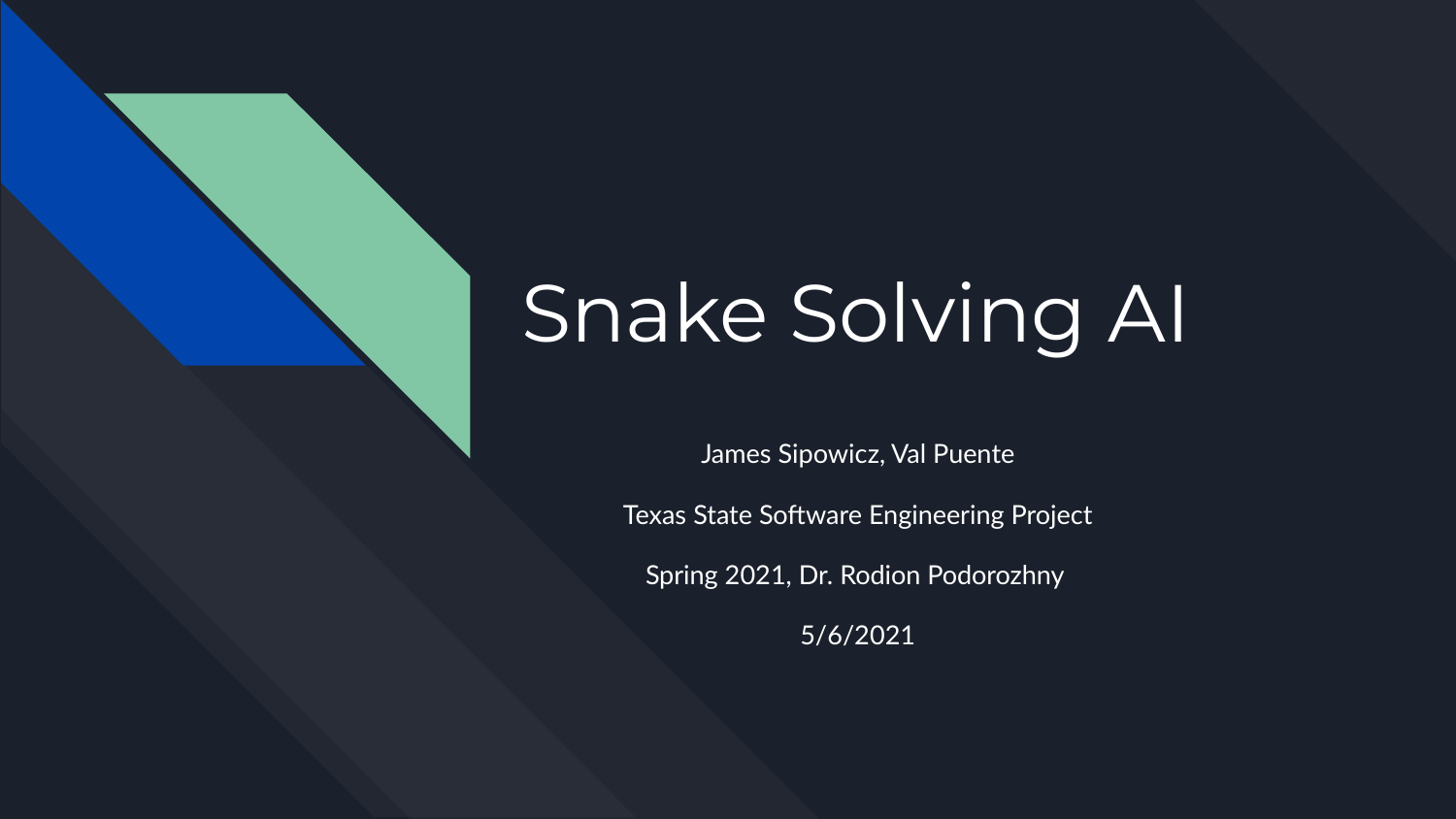

# Snake Solving AI
James Sipowicz, Val Puente
Texas State Software Engineering Project
Spring 2021, Dr. Rodion Podorozhny
5/6/2021